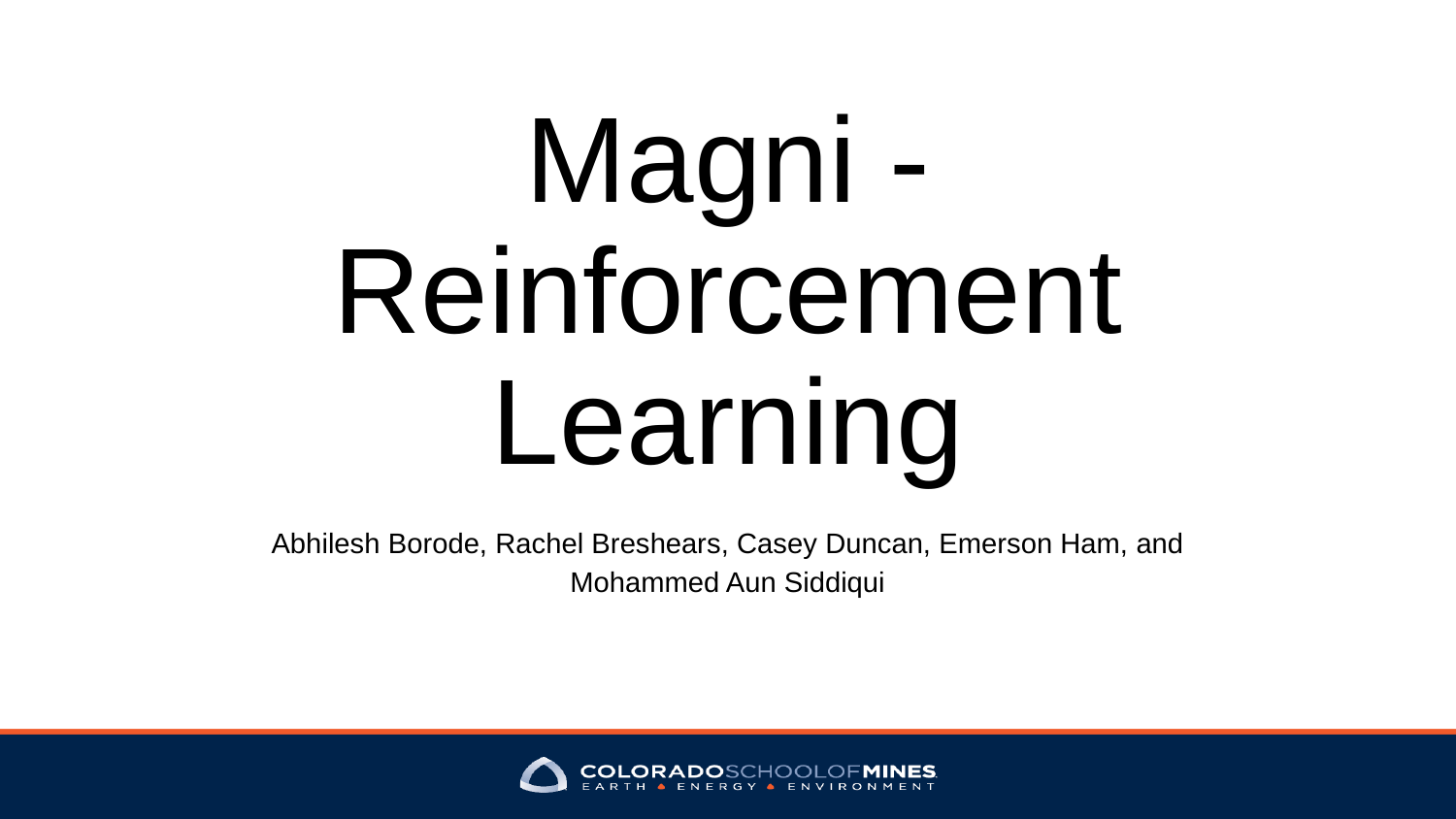

# Magni - Reinforcement Learning
Abhilesh Borode, Rachel Breshears, Casey Duncan, Emerson Ham, and Mohammed Aun Siddiqui